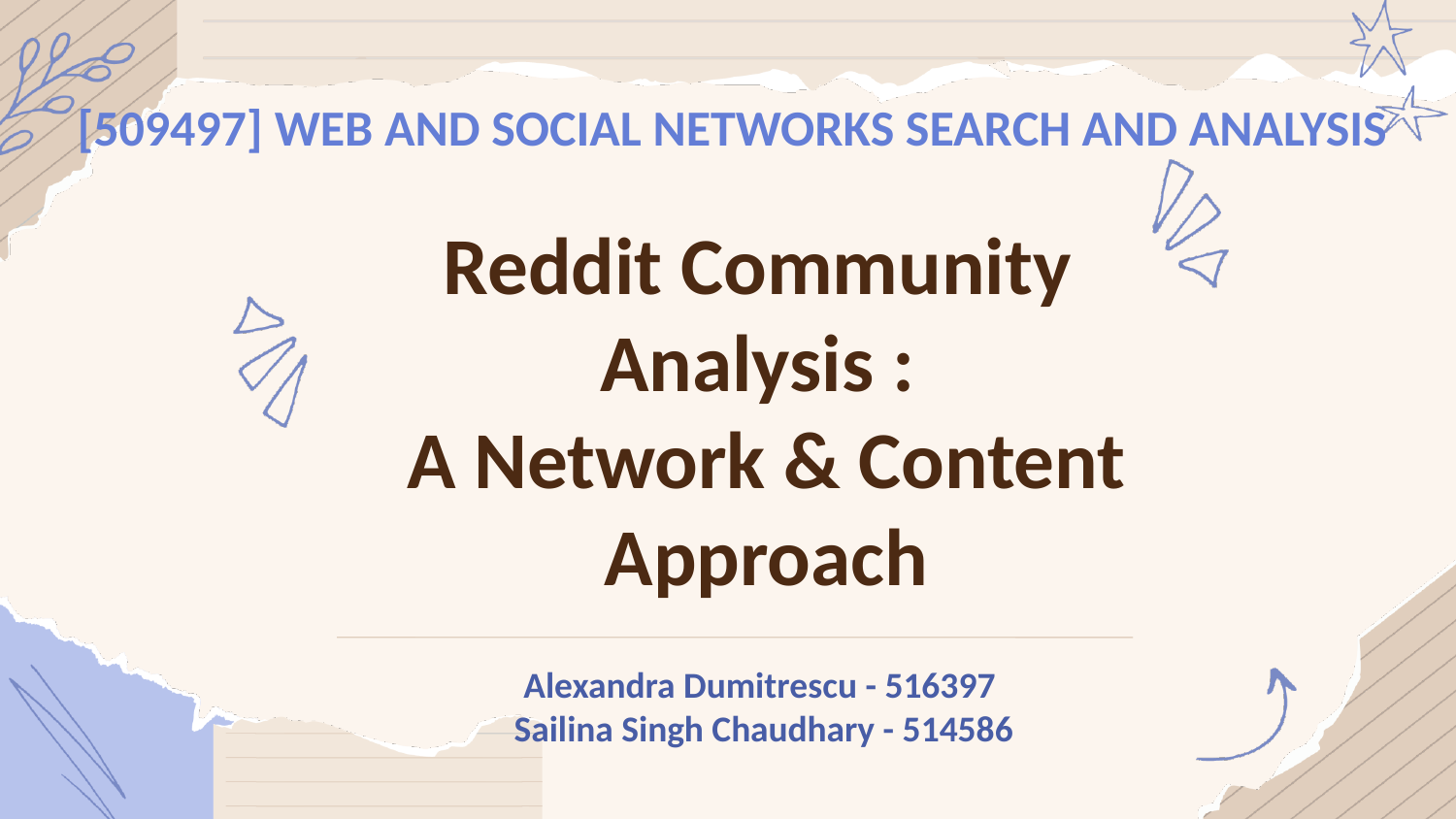

[509497] WEB AND SOCIAL NETWORKS SEARCH AND ANALYSIS
Reddit Community
Analysis :
A Network & Content Approach
Alexandra Dumitrescu - 516397
 Sailina Singh Chaudhary - 514586